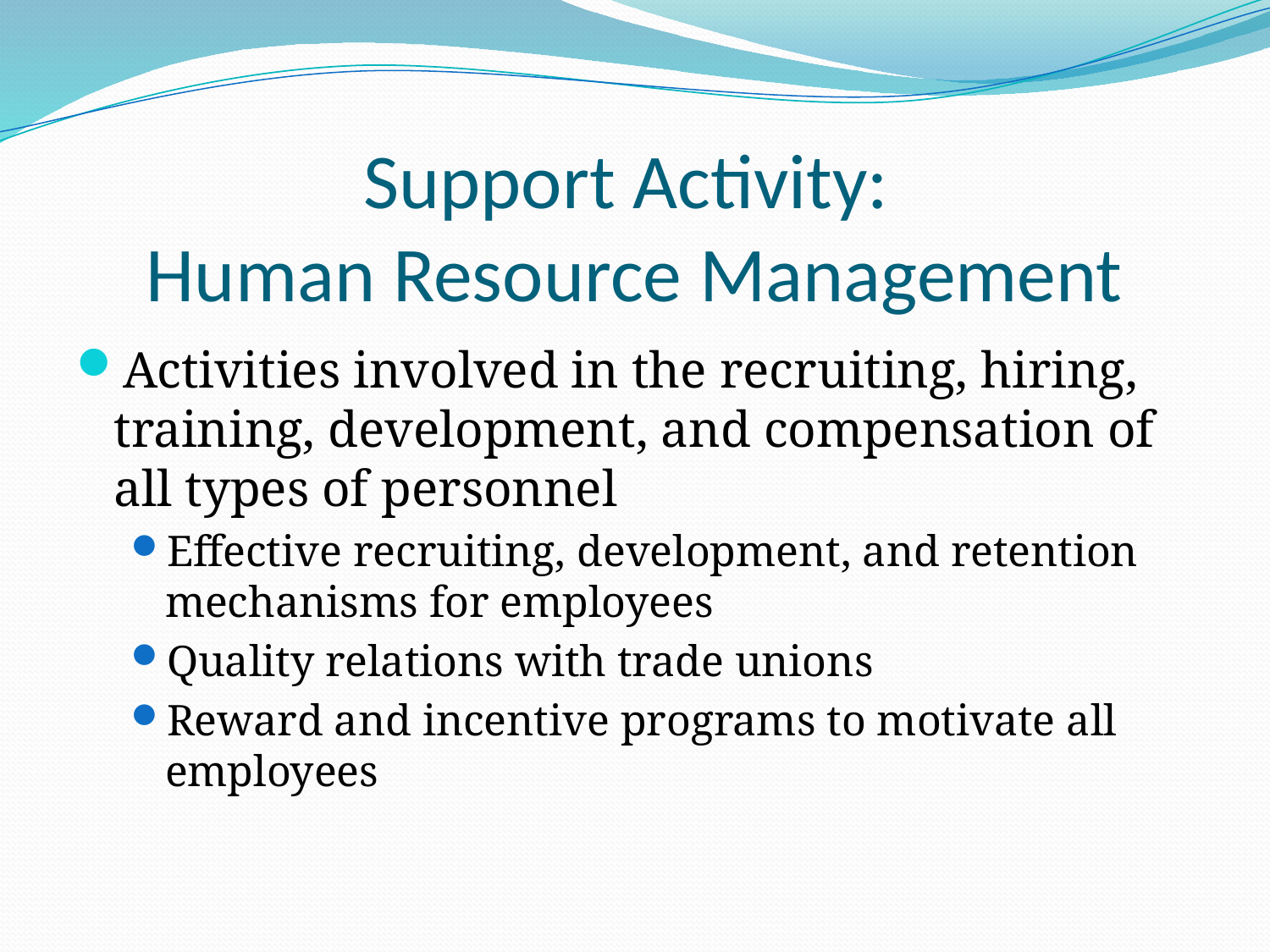

Support Activity:
Human Resource Management
Activities involved in the recruiting, hiring, training, development, and compensation of all types of personnel
Effective recruiting, development, and retention mechanisms for employees
Quality relations with trade unions
Reward and incentive programs to motivate all employees